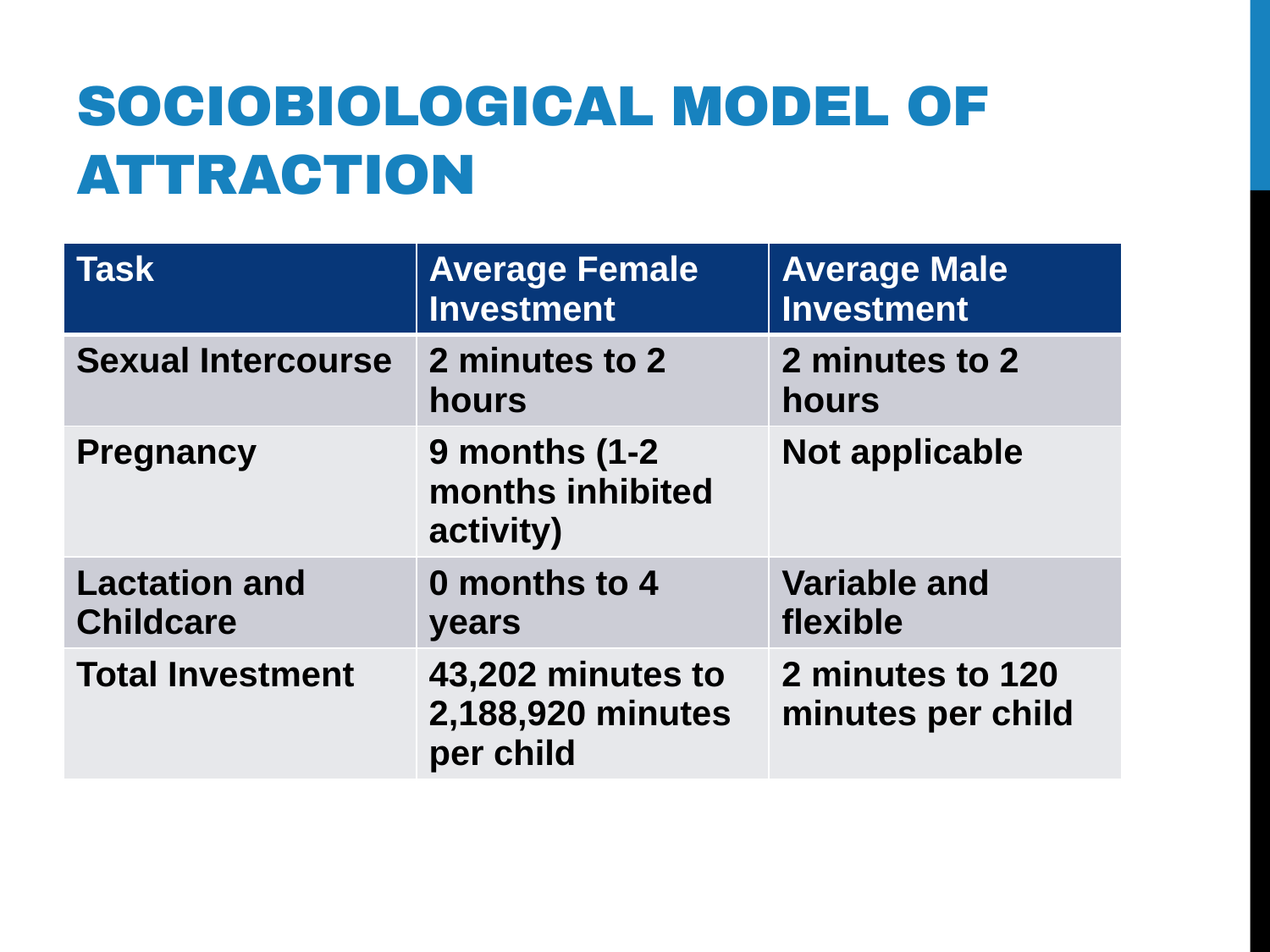

# Sociobiological model of attraction
| Task | Average Female Investment | Average Male Investment |
| --- | --- | --- |
| Sexual Intercourse | 2 minutes to 2 hours | 2 minutes to 2 hours |
| Pregnancy | 9 months (1-2 months inhibited activity) | Not applicable |
| Lactation and Childcare | 0 months to 4 years | Variable and flexible |
| Total Investment | 43,202 minutes to 2,188,920 minutes per child | 2 minutes to 120 minutes per child |